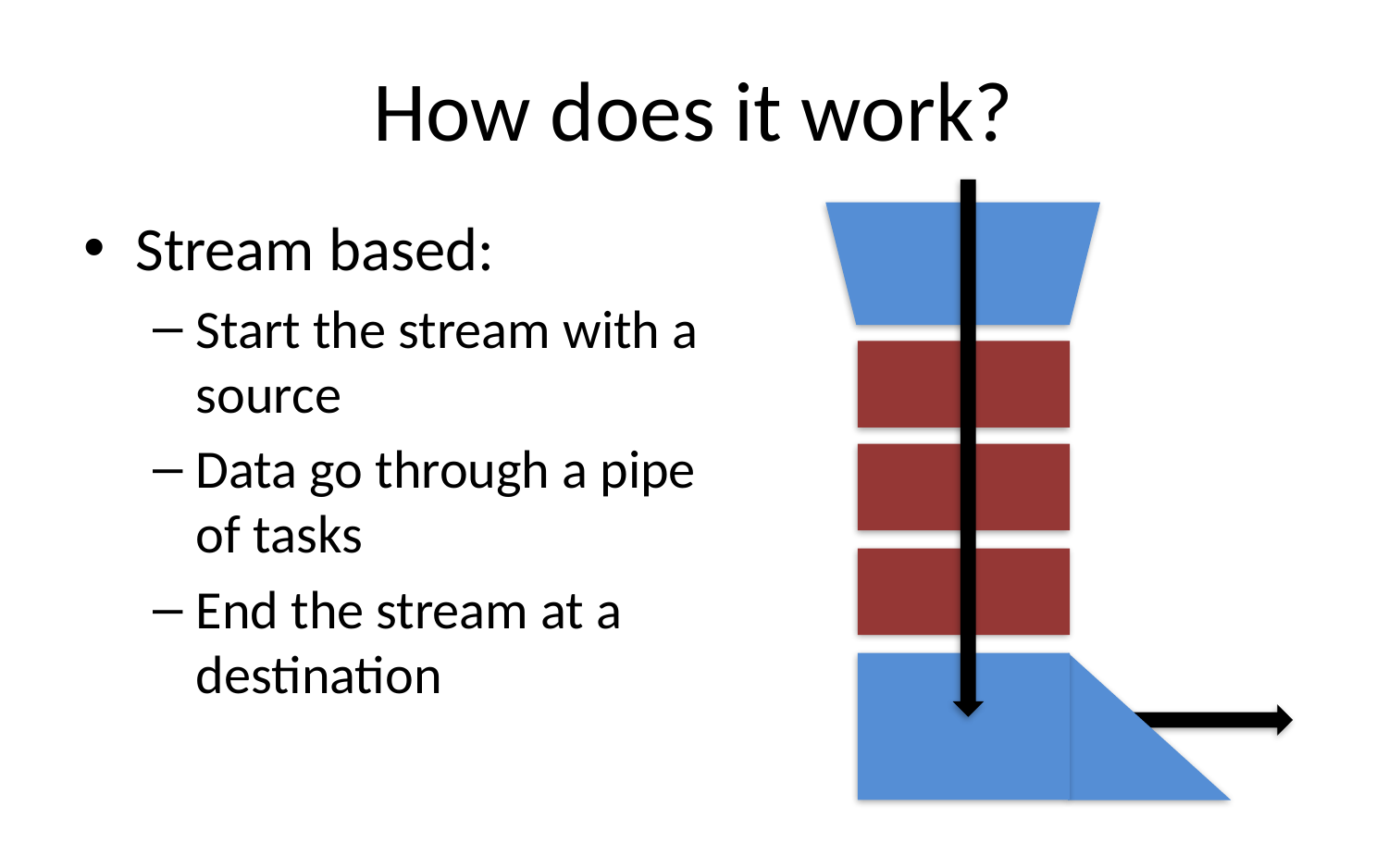

# How does it work?

Stream based:
Start the stream with a source
Data go through a pipe of tasks
End the stream at a destination